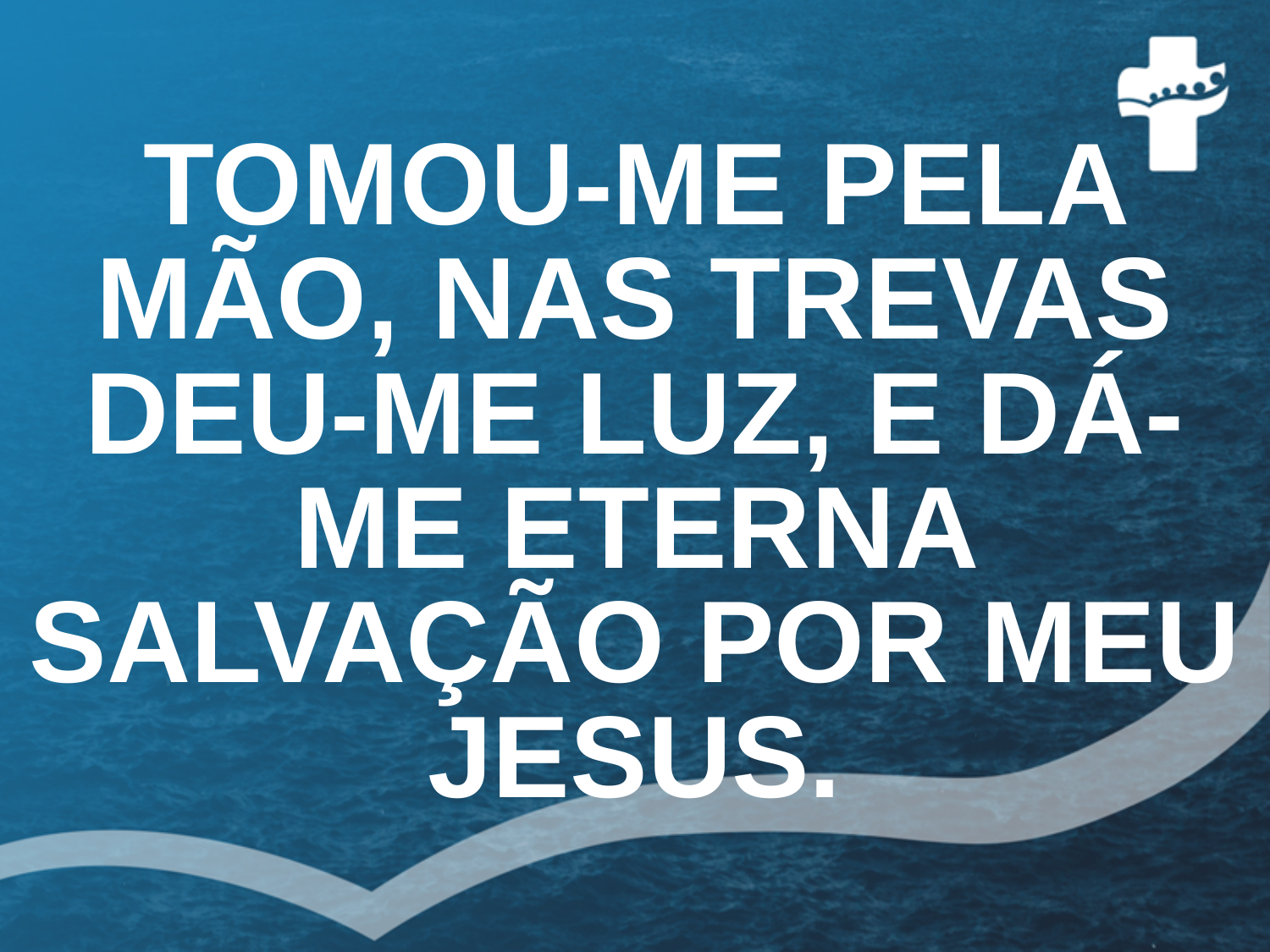

# TOMOU-ME PELA MÃO, NAS TREVAS DEU-ME LUZ, E DÁ-ME ETERNA SALVAÇÃO POR MEU JESUS.